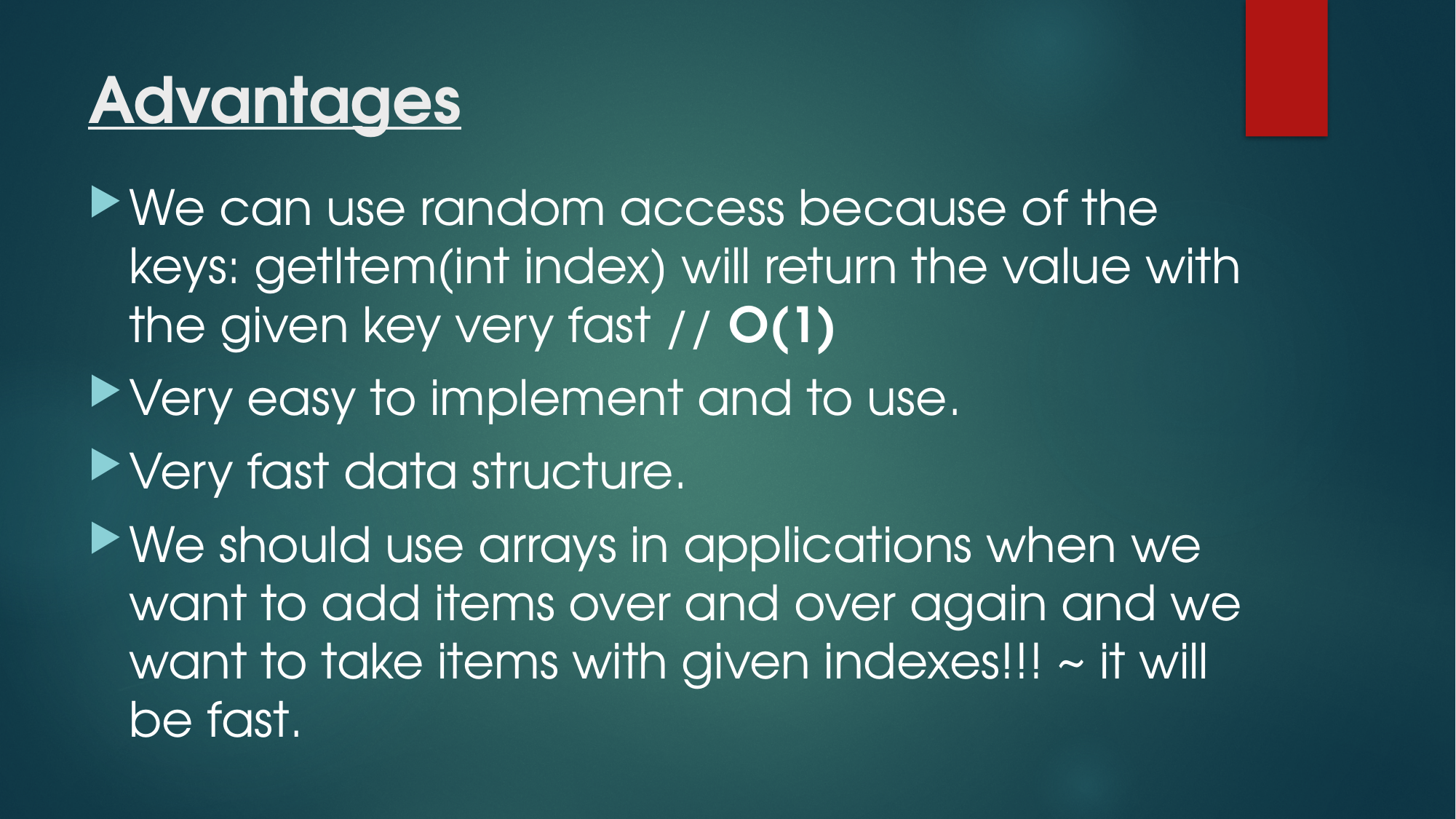

# Advantages
We can use random access because of the keys: getItem(int index) will return the value with the given key very fast // O(1)
Very easy to implement and to use.
Very fast data structure.
We should use arrays in applications when we want to add items over and over again and we want to take items with given indexes!!! ~ it will be fast.